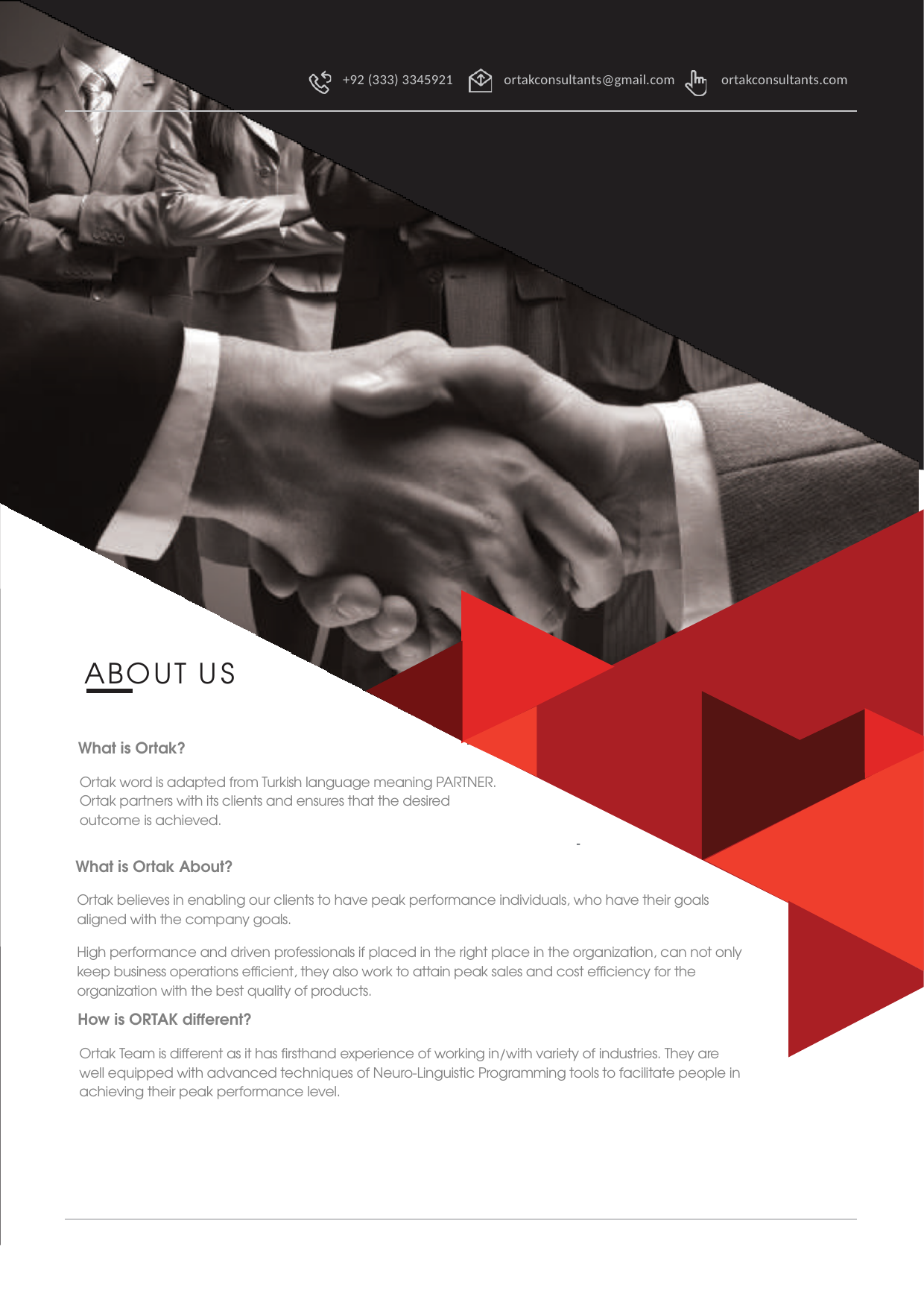

+92 (333) 3345921
ortakconsultants.com
ortakconsultants@gmail.com

ABOUT US

What is Ortak?
Ortak word is adapted from Turkish language meaning PARTNER. Ortak partners with its clients and ensures that the desired outcome is achieved.

-
What is Ortak About?
Ortak believes in enabling our clients to have peak performance individuals, who have their goals aligned with the company goals.
High performance and driven professionals if placed in the right place in the organization, can not only keep business operations efficient, they also work to attain peak sales and cost efficiency for the organization with the best quality of products.

How is ORTAK different?
Ortak Team is different as it has firsthand experience of working in/with variety of industries. They are well equipped with advanced techniques of Neuro-Linguistic Programming tools to facilitate people in achieving their peak performance level.